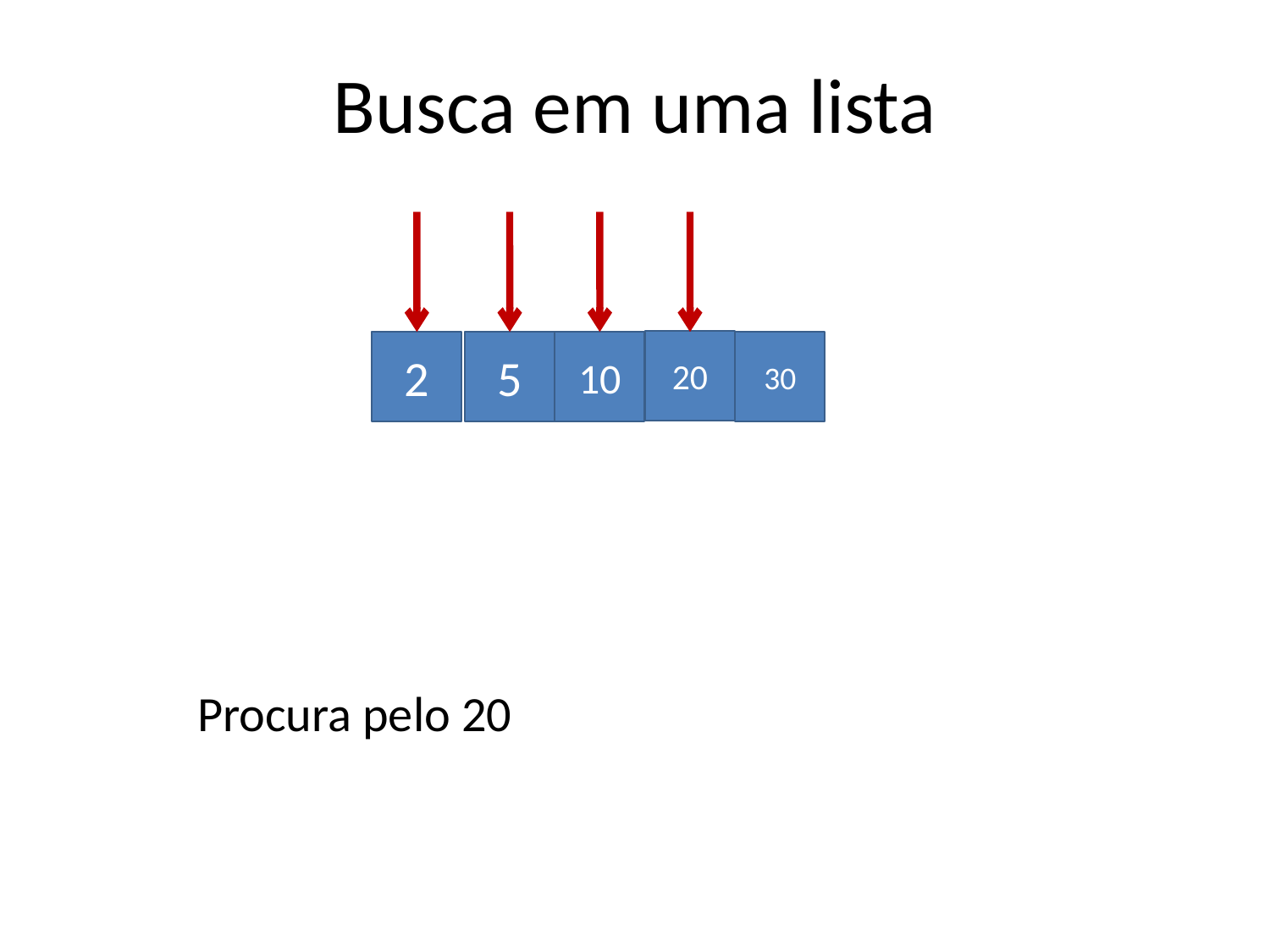

# Busca em uma lista
20
2
5
10
30
Procura pelo 20